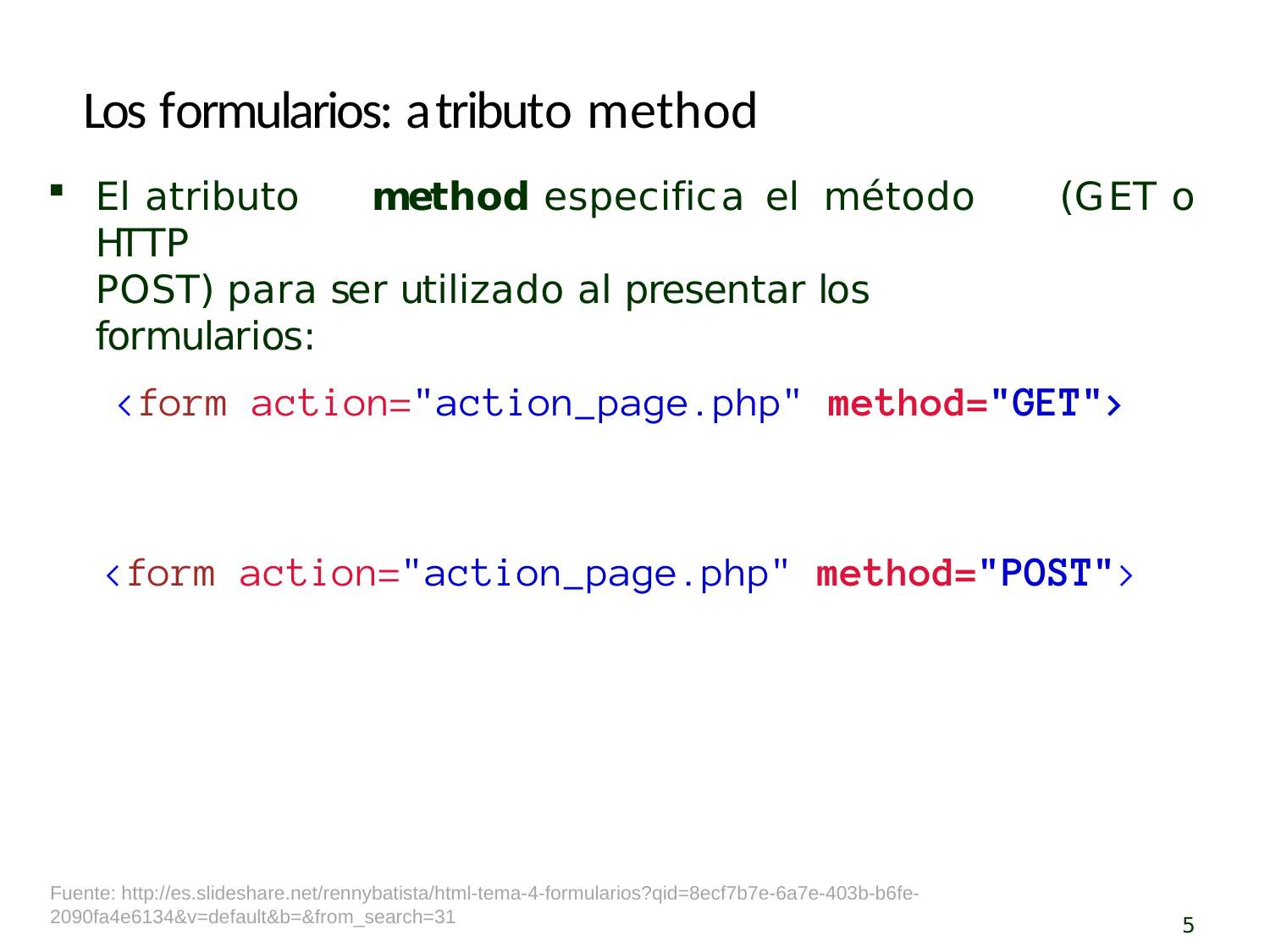

# Los formularios: atributo method
El	atributo	method	especifica	el	método	HTTP
POST) para ser utilizado al presentar los formularios:
(GET	o
<form action="action_page.php" method="GET">

<form action="action_page.php" method="POST">
Fuente: http://es.slideshare.net/rennybatista/html-tema-4-formularios?qid=8ecf7b7e-6a7e-403b-b6fe-2090fa4e6134&v=default&b=&from_search=31
5